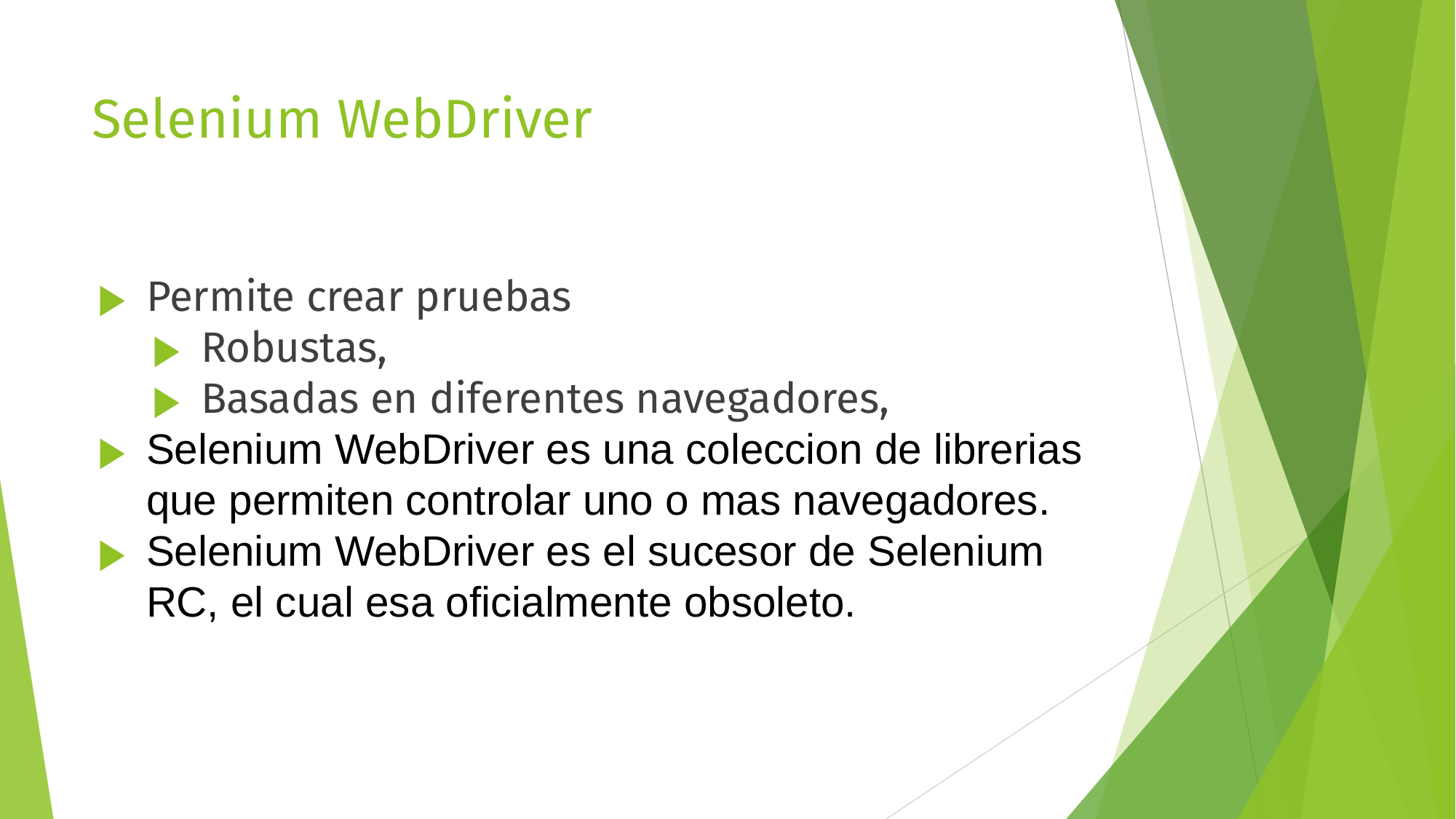

# Selenium WebDriver
Permite crear pruebas
Robustas,
Basadas en diferentes navegadores,
Selenium WebDriver es una coleccion de librerias que permiten controlar uno o mas navegadores.
Selenium WebDriver es el sucesor de Selenium RC, el cual esa oficialmente obsoleto.